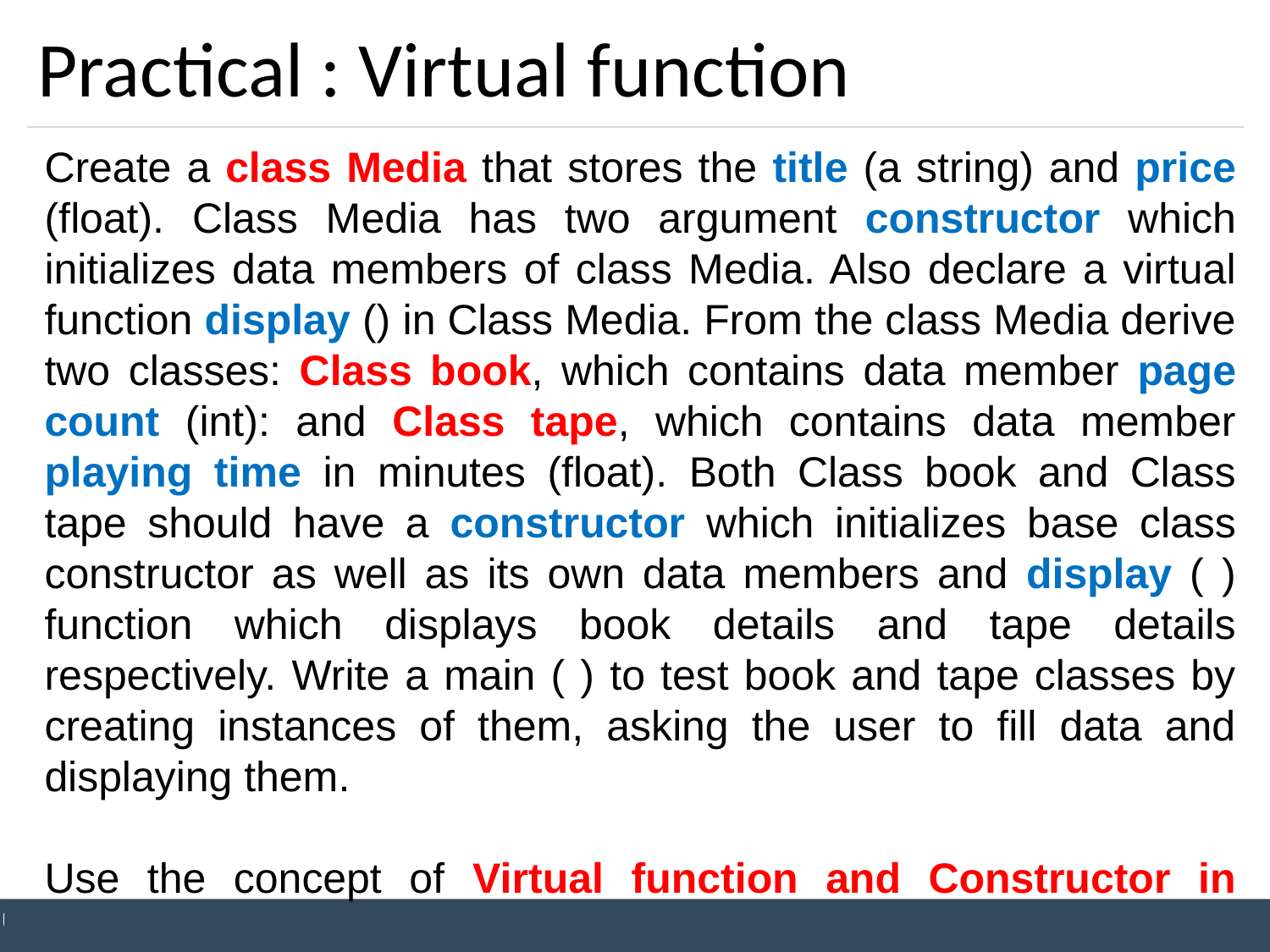

# Practical : Virtual function

Create a class Media that stores the title (a string) and price (float). Class Media has two argument constructor which initializes data members of class Media. Also declare a virtual function display () in Class Media. From the class Media derive two classes: Class book, which contains data member page count (int): and Class tape, which contains data member playing time in minutes (float). Both Class book and Class tape should have a constructor which initializes base class constructor as well as its own data members and display ( ) function which displays book details and tape details respectively. Write a main ( ) to test book and tape classes by creating instances of them, asking the user to fill data and displaying them.

Use the concept of Virtual function and Constructor in Derived Class.

Unit 9: Pointers and Virtual Functions
Prepared By: Nishat Shaikh